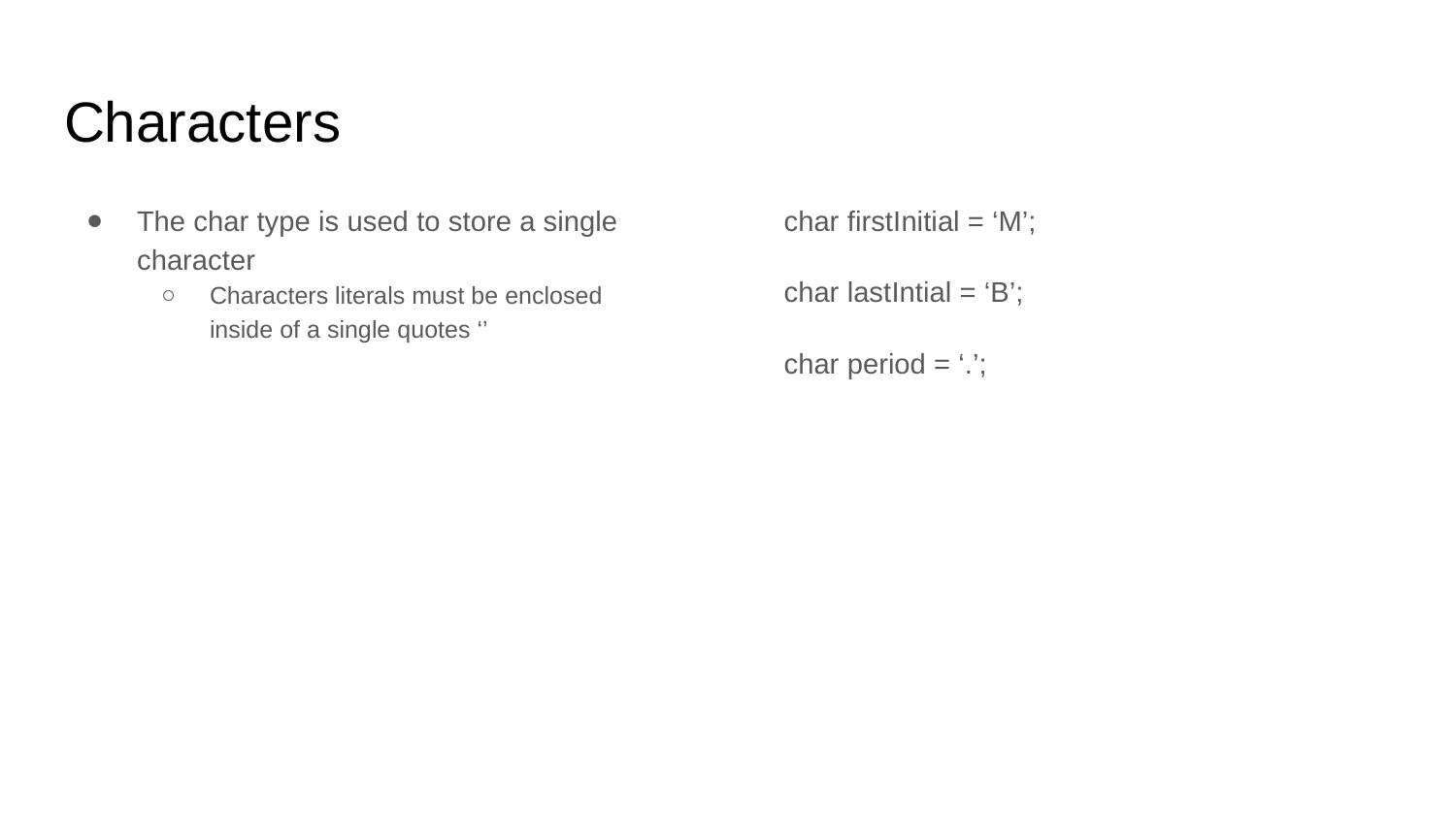

# Characters
The char type is used to store a single character
Characters literals must be enclosed inside of a single quotes ‘’

char firstInitial = ‘M’;
char lastIntial = ‘B’;
char period = ‘.’;